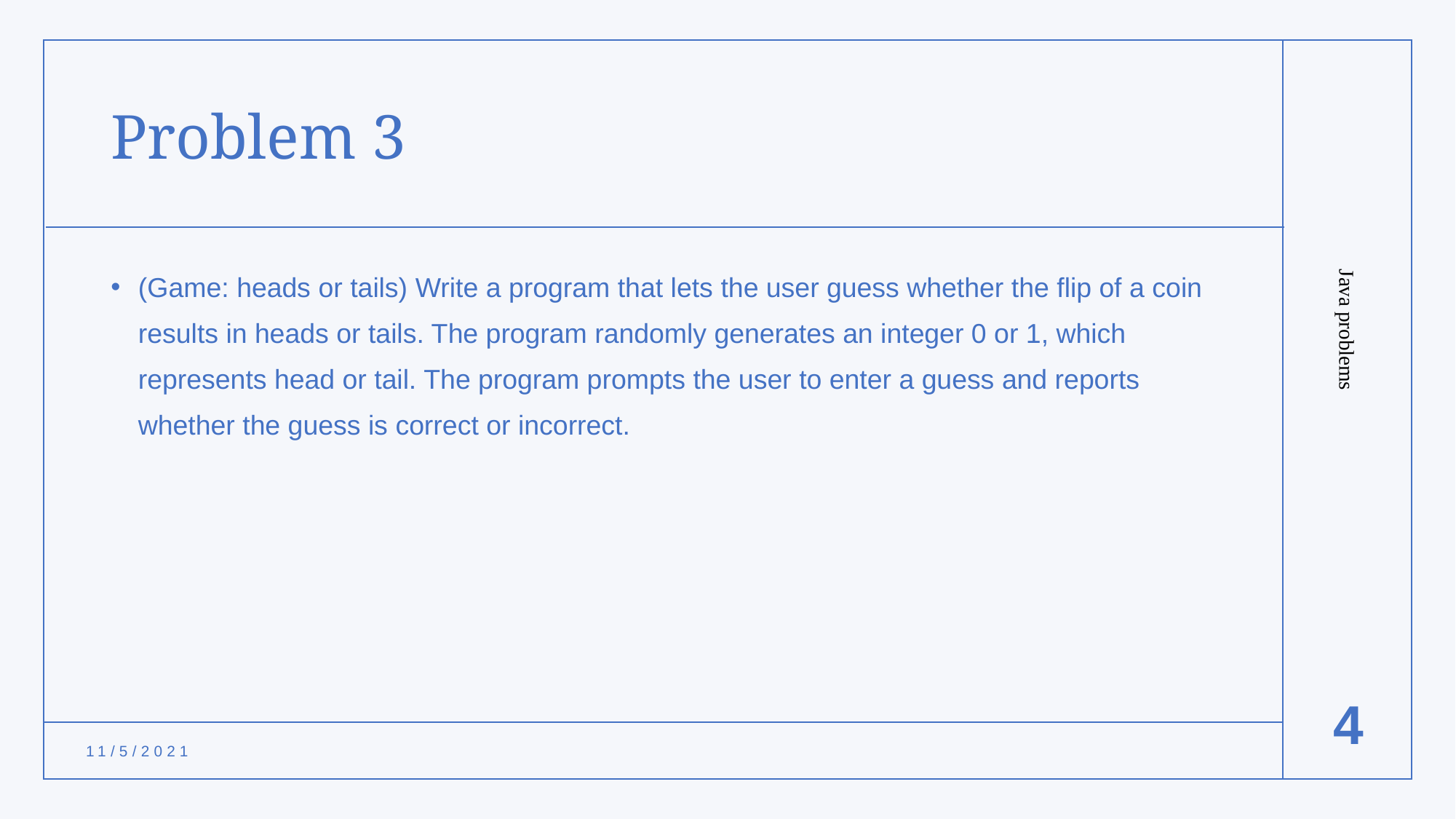

# Problem 3
(Game: heads or tails) Write a program that lets the user guess whether the flip of a coin results in heads or tails. The program randomly generates an integer 0 or 1, which represents head or tail. The program prompts the user to enter a guess and reports whether the guess is correct or incorrect.
Java problems
4
11/5/2021